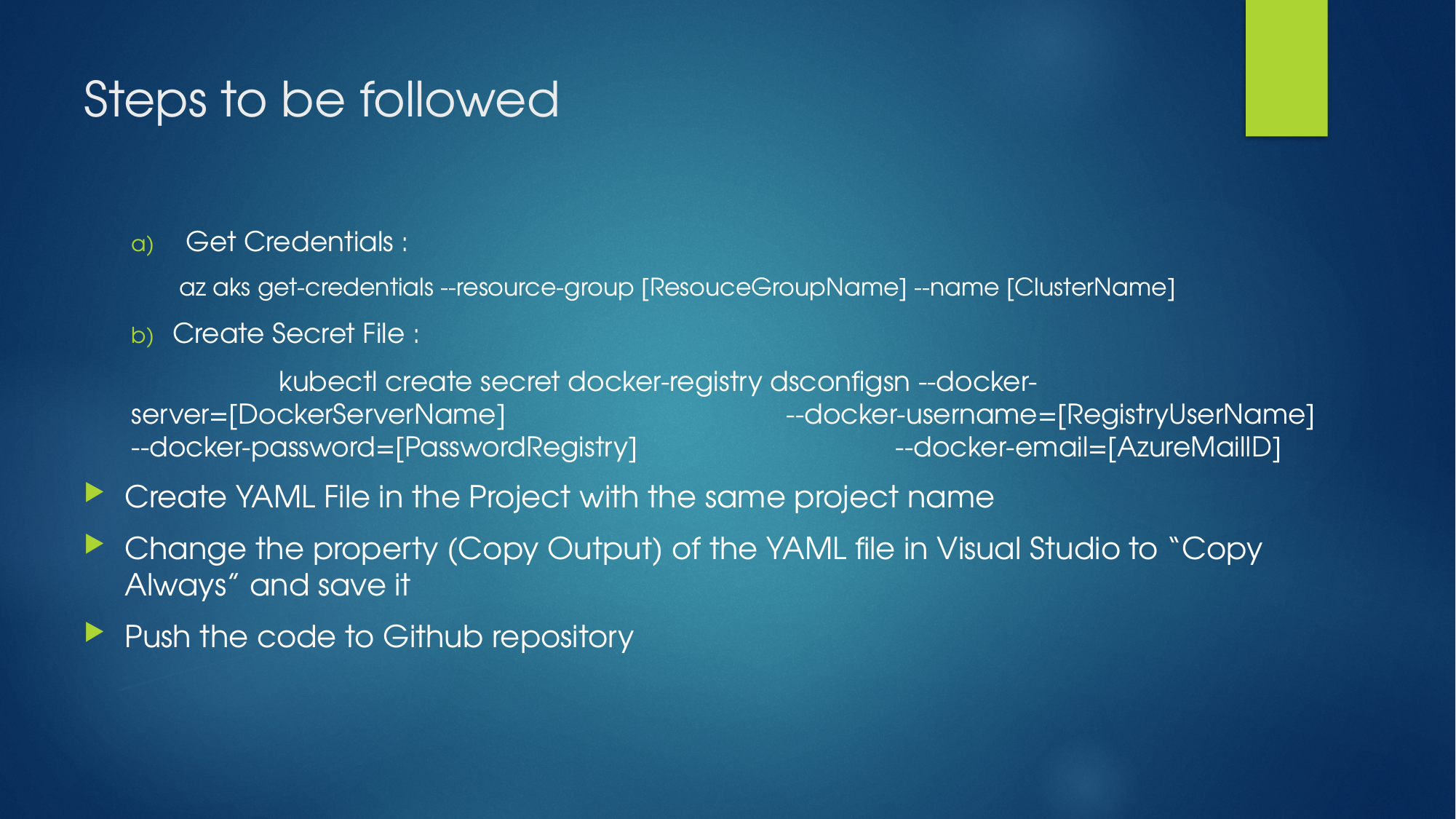

# Steps to be followed
Get Credentials :
az aks get-credentials --resource-group [ResouceGroupName] --name [ClusterName]
Create Secret File :
	     kubectl create secret docker-registry dsconfigsn --docker-server=[DockerServerName]            		--docker-username=[RegistryUserName]   --docker-password=[PasswordRegistry]                   		--docker-email=[AzureMailID]
Create YAML File in the Project with the same project name
Change the property (Copy Output) of the YAML file in Visual Studio to “Copy Always” and save it
Push the code to Github repository